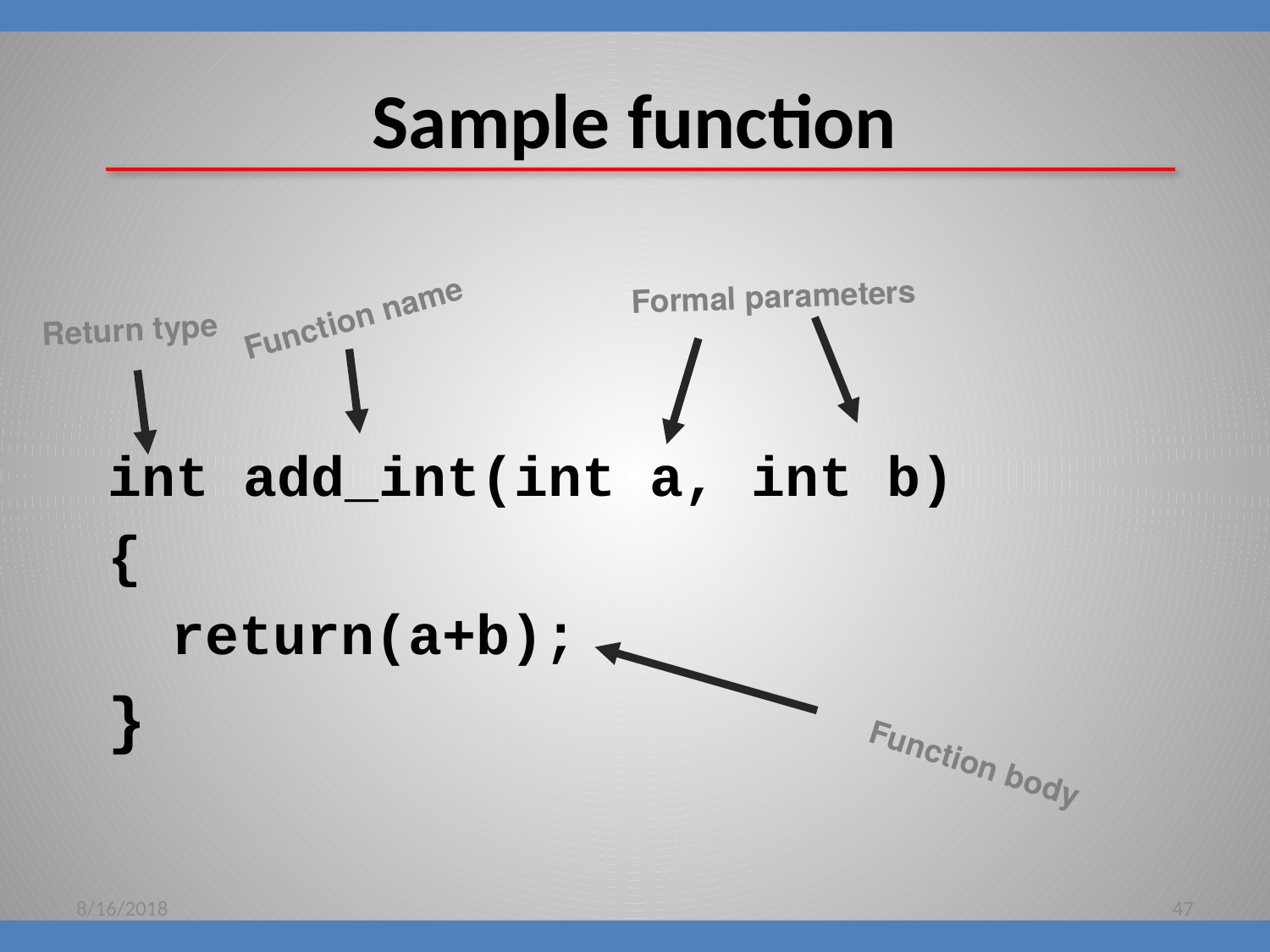

# Sample function
Formal parameters
Function name
Return type

int add_int(int a, int b)
{
return(a+b);
}

Function body
8/16/2018
47